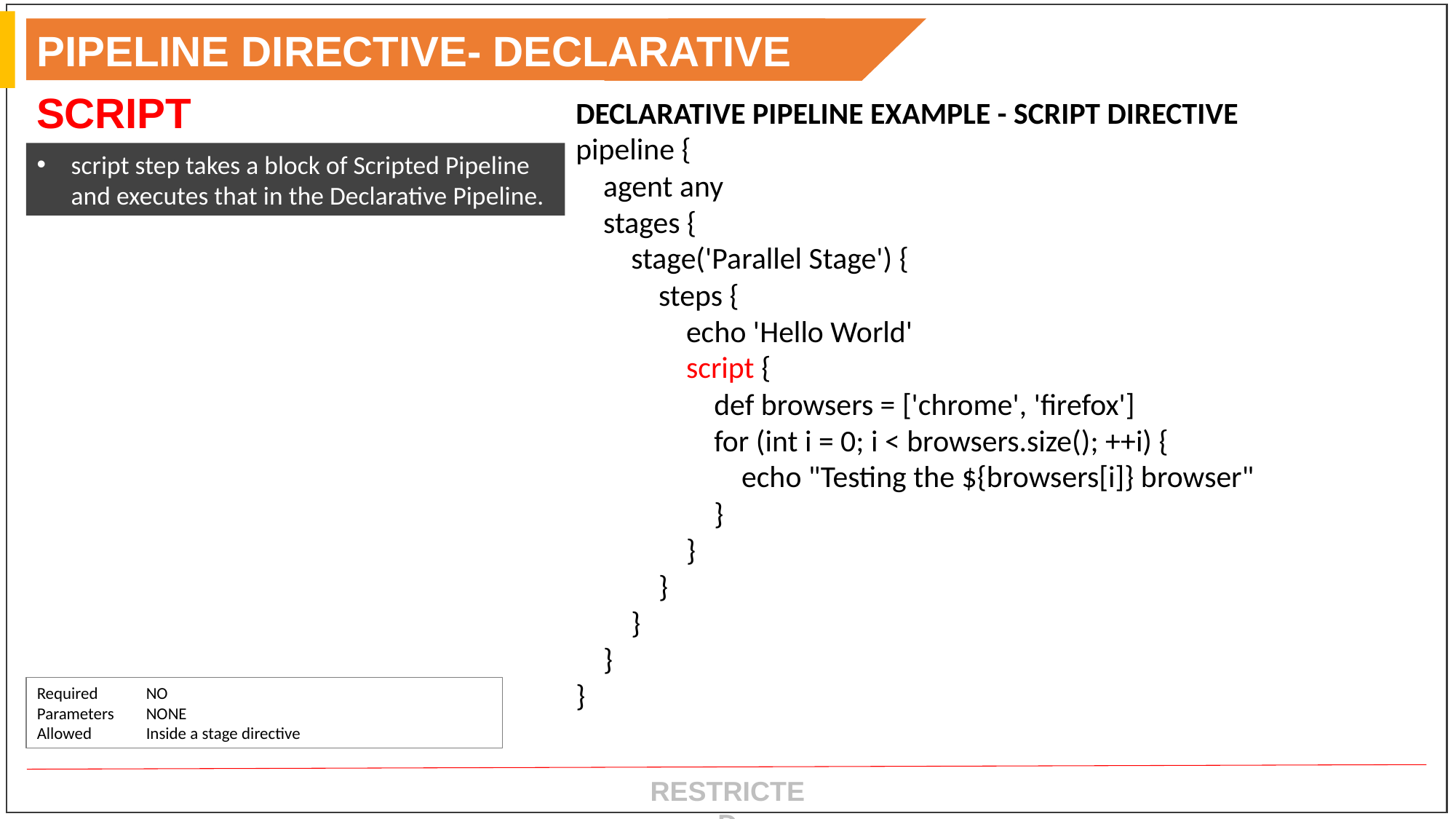

PIPELINE DIRECTIVE- DECLARATIVE

SCRIPT
DECLARATIVE PIPELINE EXAMPLE - SCRIPT DIRECTIVE
pipeline {
    agent any
    stages {
        stage('Parallel Stage') {
            steps {
                echo 'Hello World'
                script {
                    def browsers = ['chrome', 'firefox']
                    for (int i = 0; i < browsers.size(); ++i) {
                        echo "Testing the ${browsers[i]} browser"
                    }
                }
            }
        }
    }
}
script step takes a block of Scripted Pipeline and executes that in the Declarative Pipeline.
Required	NO
Parameters	NONE
Allowed	Inside a stage directive
RESTRICTED